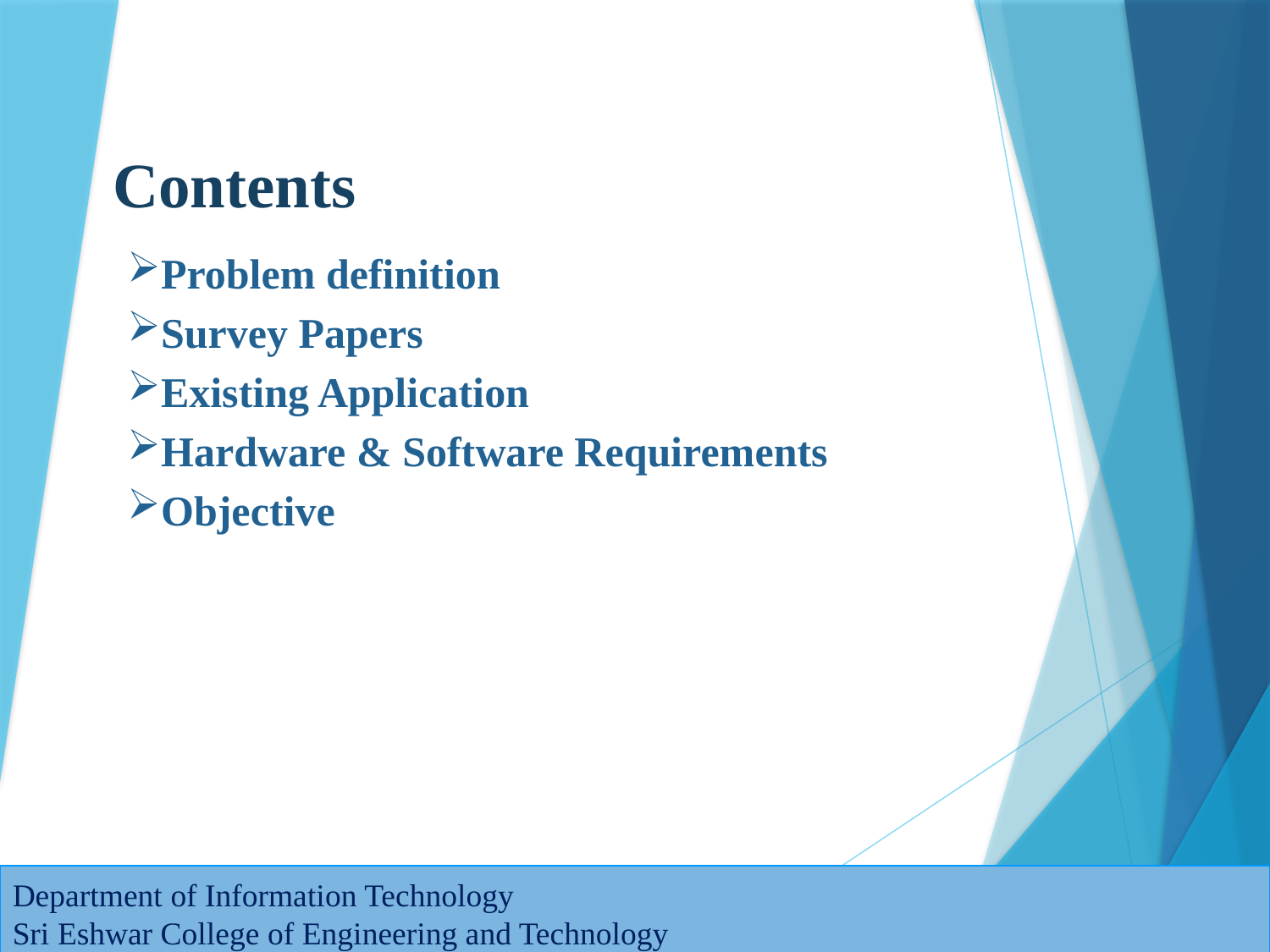

# Contents
Problem definition
Survey Papers
Existing Application
Hardware & Software Requirements
Objective

Department of Information Technology
Sri Eshwar College of Engineering and Technology